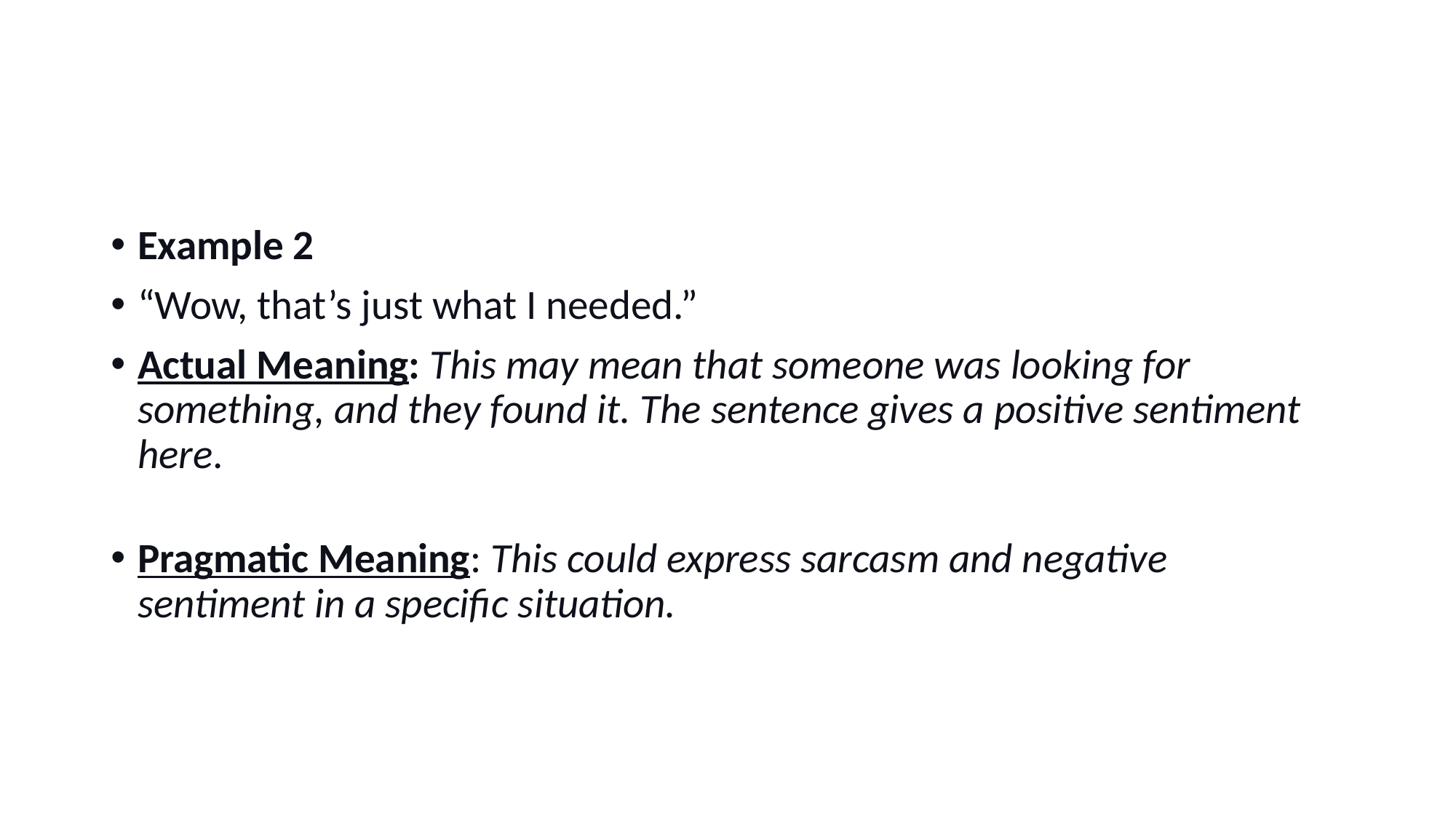

#
Example 2
“Wow, that’s just what I needed.”
Actual Meaning: This may mean that someone was looking for something, and they found it. The sentence gives a positive sentiment here.
Pragmatic Meaning: This could express sarcasm and negative sentiment in a specific situation.